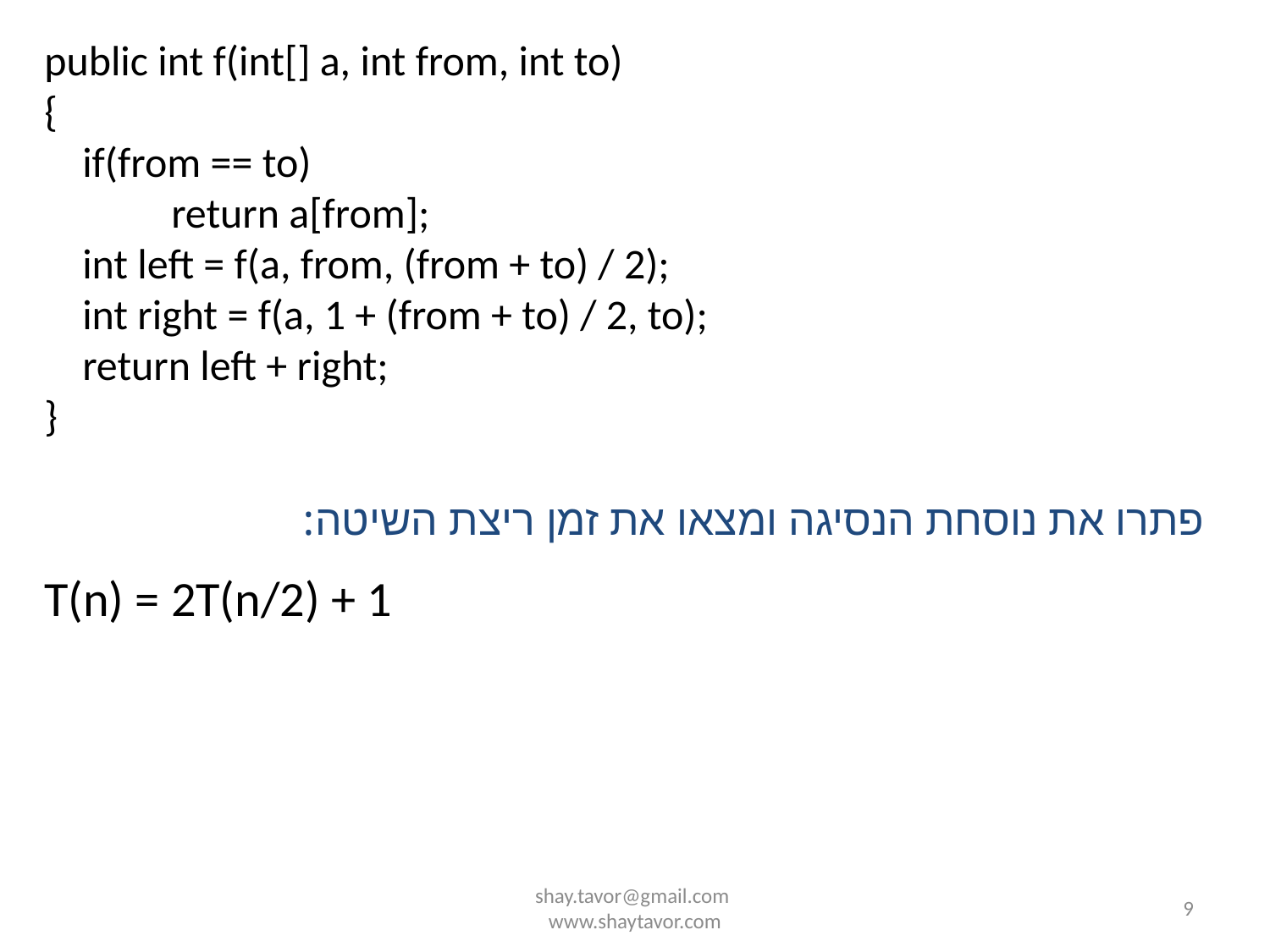

public int f(int[] a, int from, int to)
{
    if(from == to)
	return a[from];
    int left = f(a, from, (from + to) / 2);
    int right = f(a, 1 + (from + to) / 2, to);
    return left + right;
}
פתרו את נוסחת הנסיגה ומצאו את זמן ריצת השיטה:
T(n) = 2T(n/2) + 1
shay.tavor@gmail.com
www.shaytavor.com
9